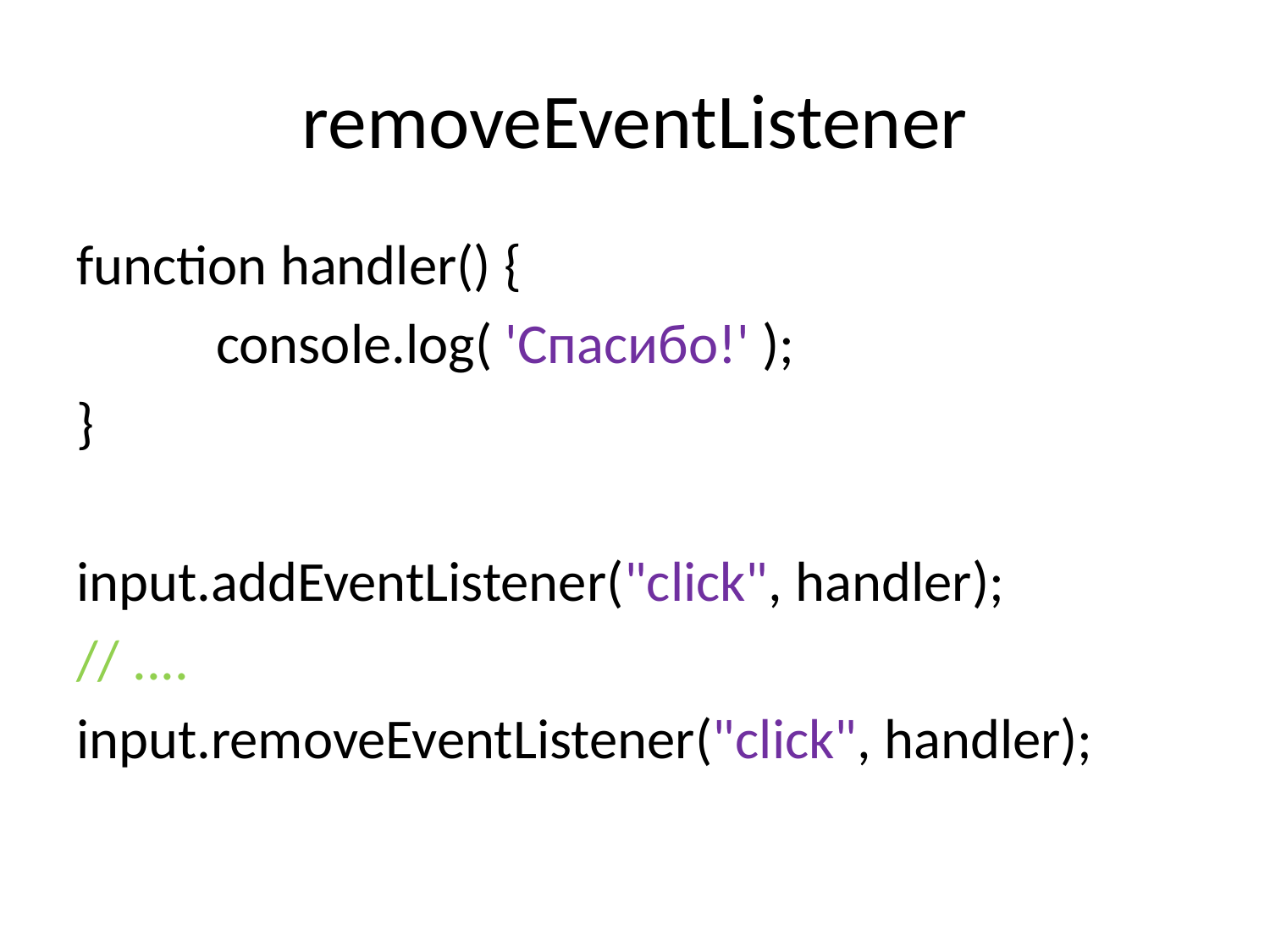

# removeEventListener
function handler() {
	 console.log( 'Спасибо!' );
}

input.addEventListener("click", handler);
// ....
input.removeEventListener("click", handler);